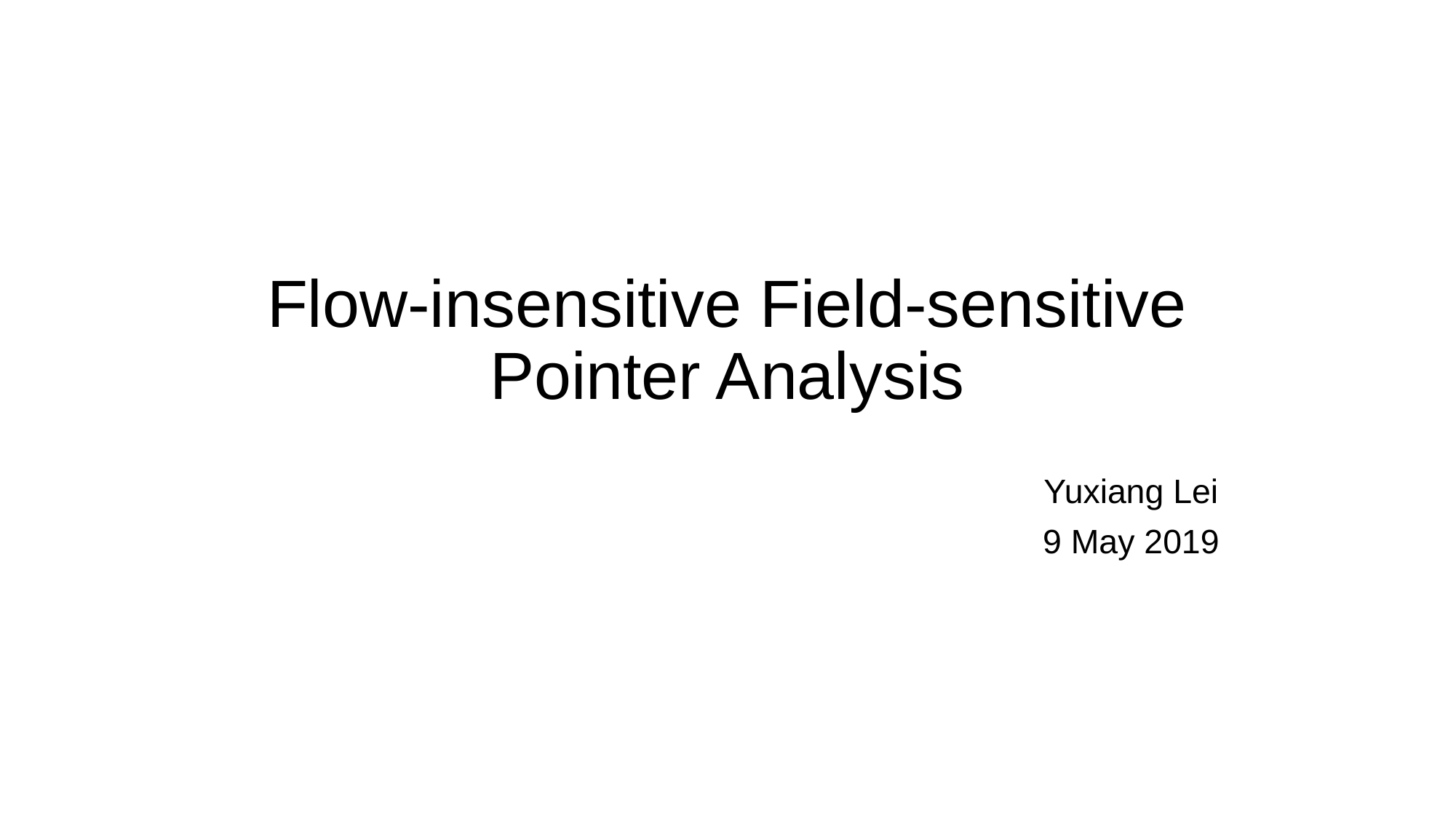

# Flow-insensitive Field-sensitive Pointer Analysis
Yuxiang Lei
9 May 2019